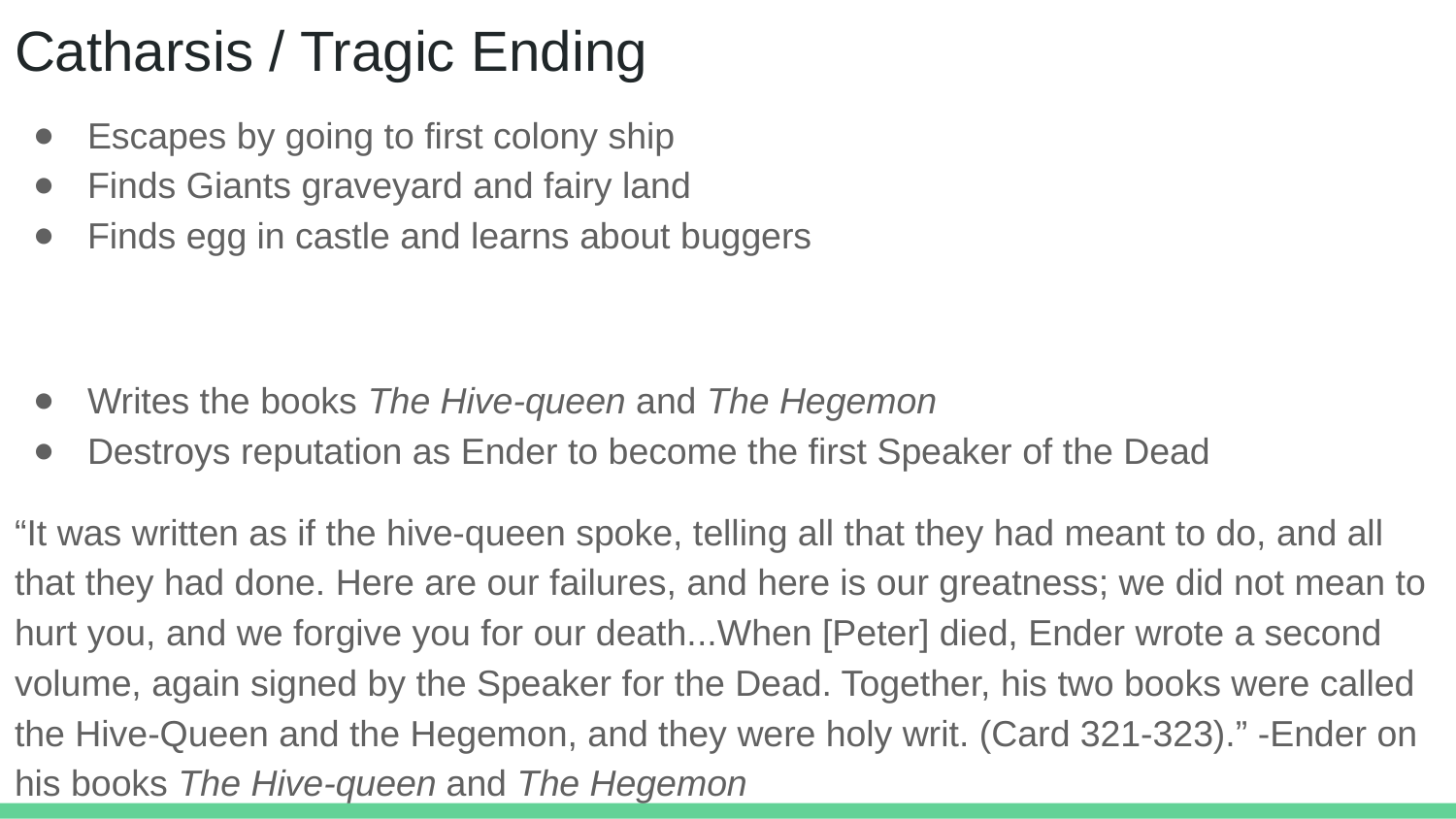

# Catharsis / Tragic Ending
Escapes by going to first colony ship
Finds Giants graveyard and fairy land
Finds egg in castle and learns about buggers

Writes the books The Hive-queen and The Hegemon
Destroys reputation as Ender to become the first Speaker of the Dead
“It was written as if the hive-queen spoke, telling all that they had meant to do, and all that they had done. Here are our failures, and here is our greatness; we did not mean to hurt you, and we forgive you for our death...When [Peter] died, Ender wrote a second volume, again signed by the Speaker for the Dead. Together, his two books were called the Hive-Queen and the Hegemon, and they were holy writ. (Card 321-323).” -Ender on his books The Hive-queen and The Hegemon